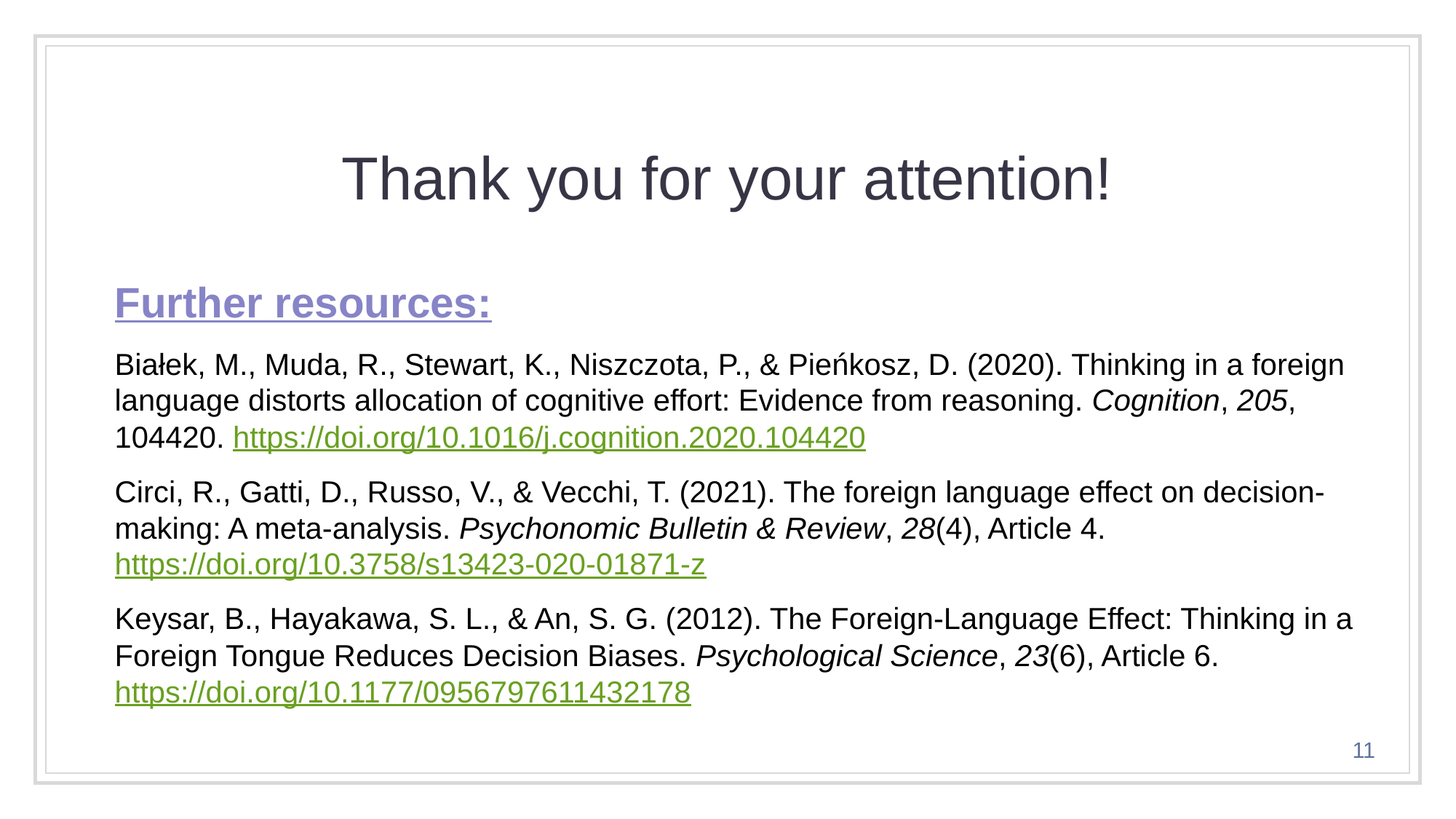

Thank you for your attention!
Further resources:
Białek, M., Muda, R., Stewart, K., Niszczota, P., & Pieńkosz, D. (2020). Thinking in a foreign language distorts allocation of cognitive effort: Evidence from reasoning. Cognition, 205, 104420. https://doi.org/10.1016/j.cognition.2020.104420
Circi, R., Gatti, D., Russo, V., & Vecchi, T. (2021). The foreign language effect on decision-making: A meta-analysis. Psychonomic Bulletin & Review, 28(4), Article 4. https://doi.org/10.3758/s13423-020-01871-z
Keysar, B., Hayakawa, S. L., & An, S. G. (2012). The Foreign-Language Effect: Thinking in a Foreign Tongue Reduces Decision Biases. Psychological Science, 23(6), Article 6. https://doi.org/10.1177/0956797611432178

11